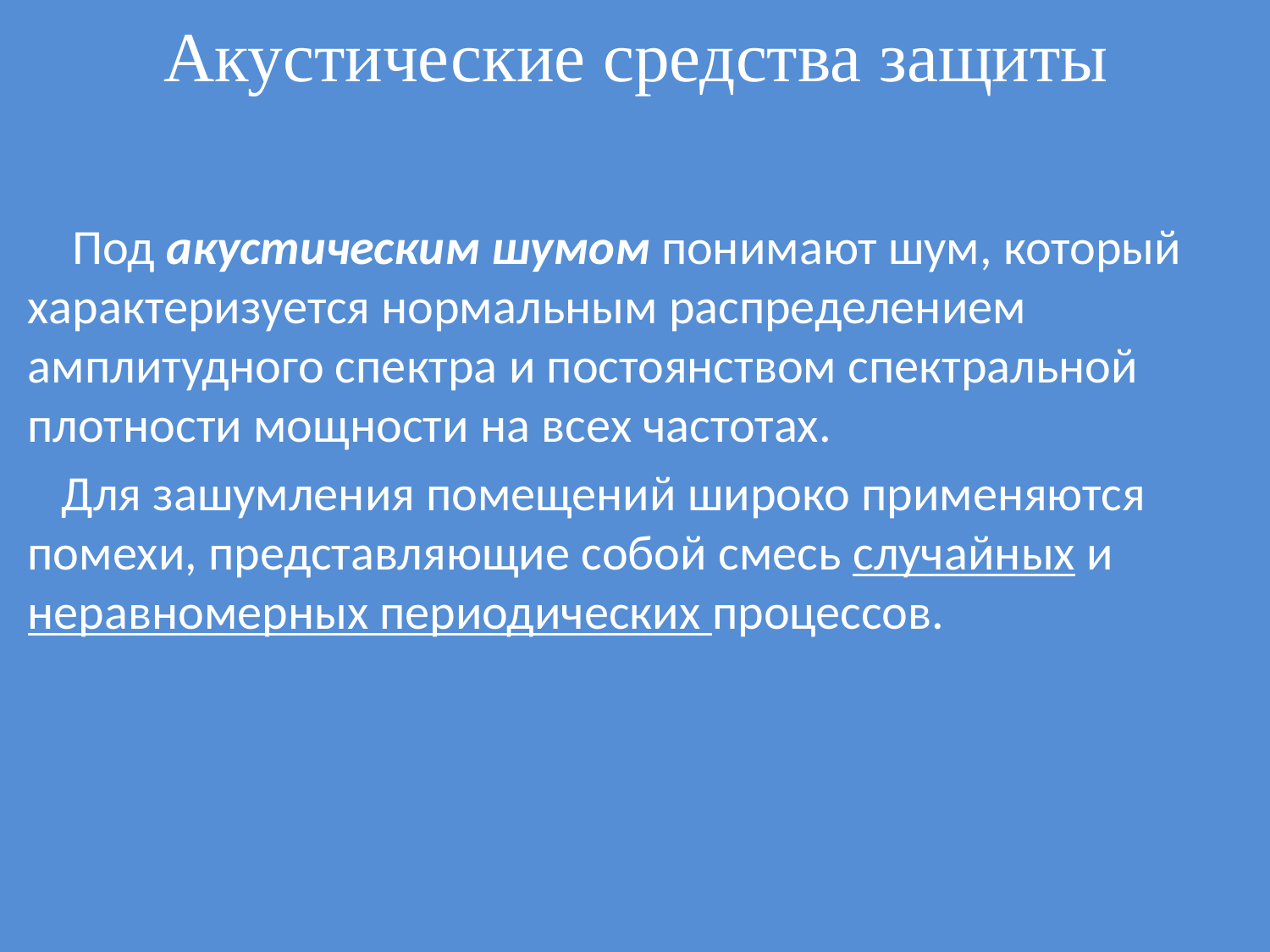

# Акустические средства защиты

    Под акустическим шумом понимают шум, который характеризуется нормальным распределением амплитудного спектра и постоянством спектральной плотности мощности на всех частотах.
   Для зашумления помещений широко применяются помехи, представляющие собой смесь случайных и неравномерных периодических процессов.